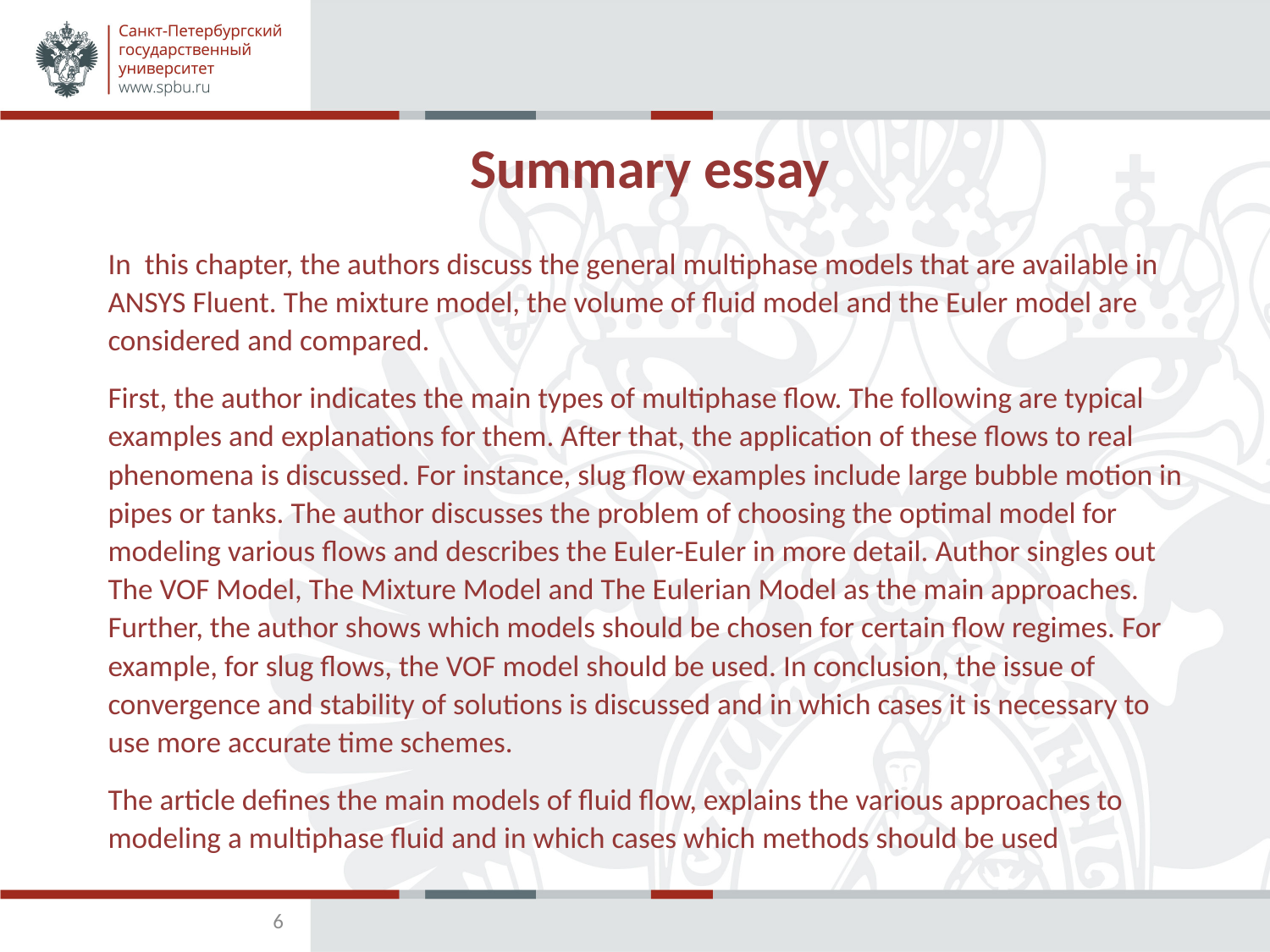

# Summary essay
In  this chapter, the authors discuss the general multiphase models that are available in ANSYS Fluent. The mixture model, the volume of fluid model and the Euler model are considered and compared.
First, the author indicates the main types of multiphase flow. The following are typical examples and explanations for them. After that, the application of these flows to real phenomena is discussed. For instance, slug flow examples include large bubble motion in pipes or tanks. The author discusses the problem of choosing the optimal model for modeling various flows and describes the Euler-Euler in more detail. Author singles out The VOF Model, The Mixture Model and The Eulerian Model as the main approaches. Further, the author shows which models should be chosen for certain flow regimes. For example, for slug flows, the VOF model should be used. In conclusion, the issue of convergence and stability of solutions is discussed and in which cases it is necessary to use more accurate time schemes.
The article defines the main models of fluid flow, explains the various approaches to modeling a multiphase fluid and in which cases which methods should be used

6